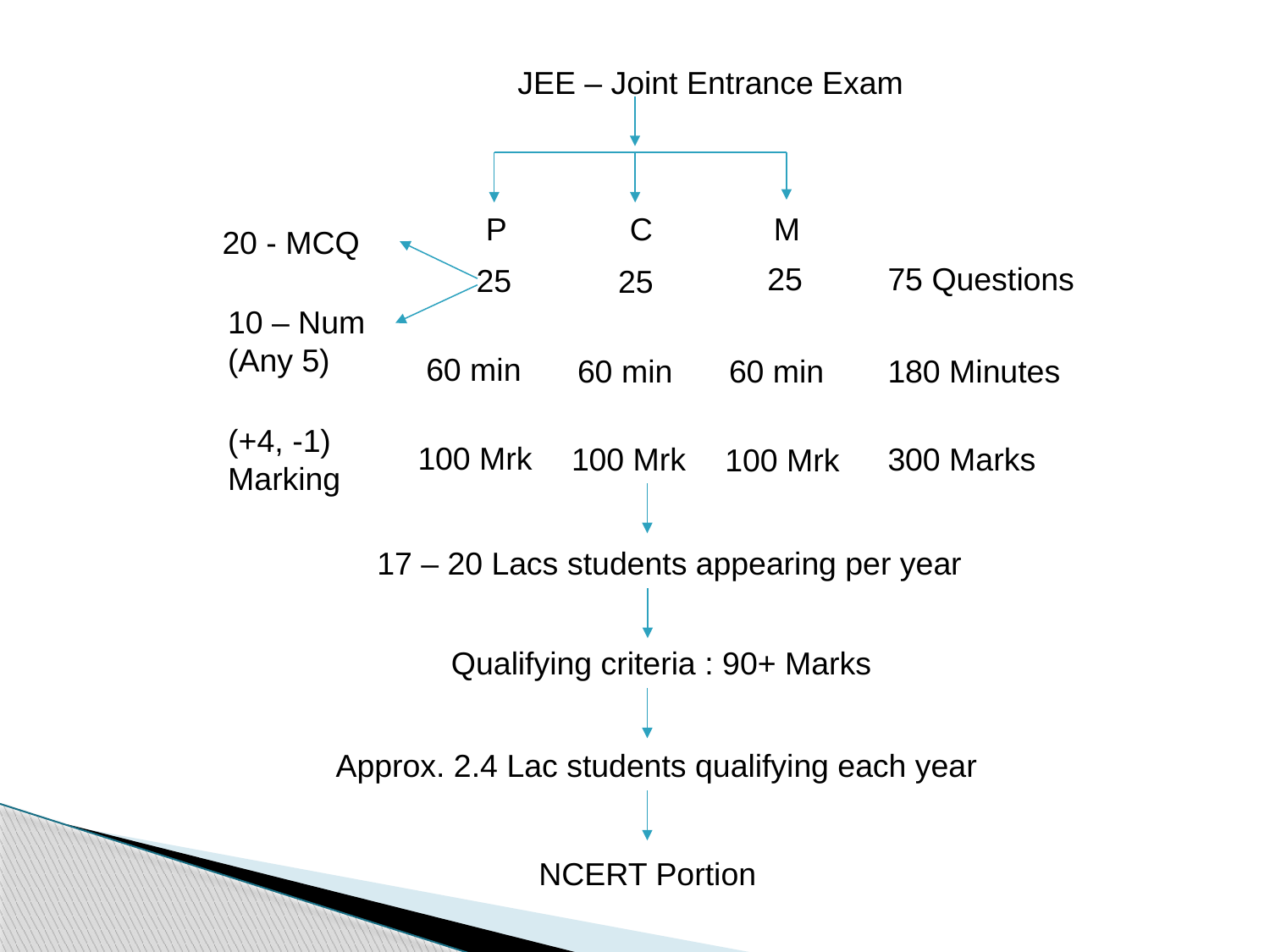

JEE – Joint Entrance Exam
P
C
M
20 - MCQ
75 Questions
25
25
25
10 – Num (Any 5)
60 min
60 min
180 Minutes
60 min
(+4, -1)
Marking
100 Mrk
100 Mrk
300 Marks
100 Mrk
17 – 20 Lacs students appearing per year
Qualifying criteria : 90+ Marks
Approx. 2.4 Lac students qualifying each year
NCERT Portion